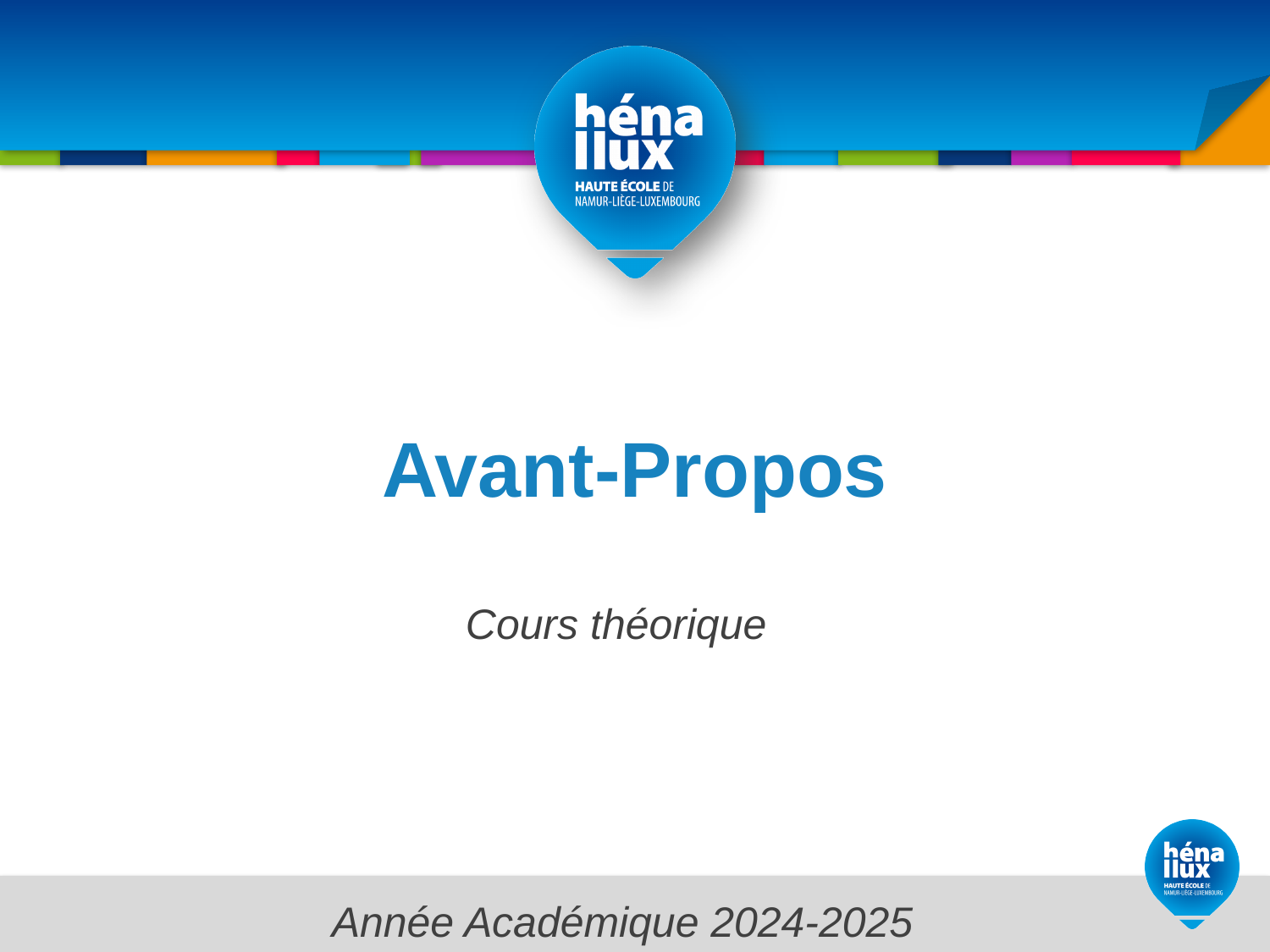

# Avant-Propos
Cours théorique
Année Académique 2024-2025